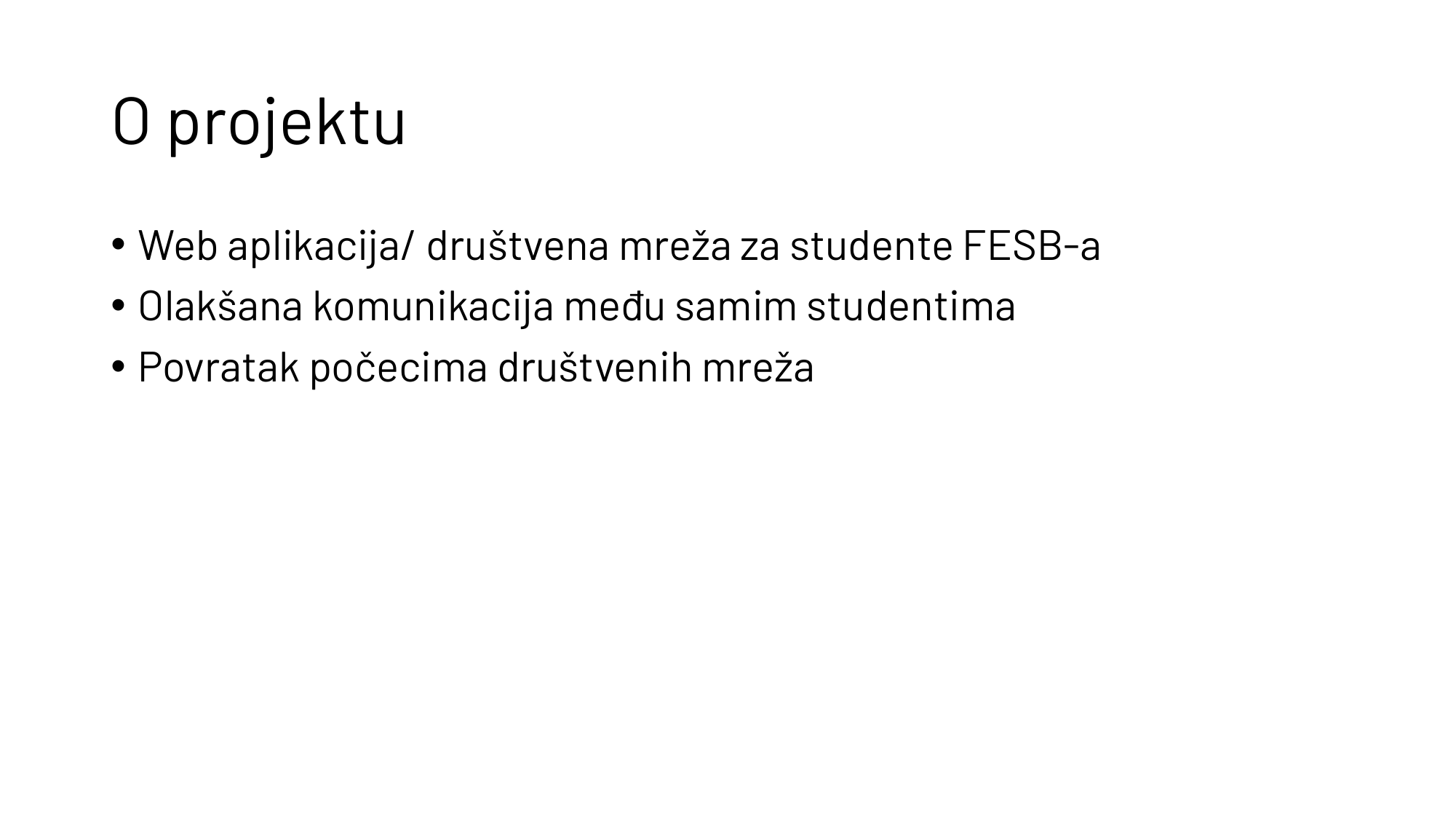

# O projektu
Web aplikacija/ društvena mreža za studente FESB-a
Olakšana komunikacija među samim studentima
Povratak počecima društvenih mreža